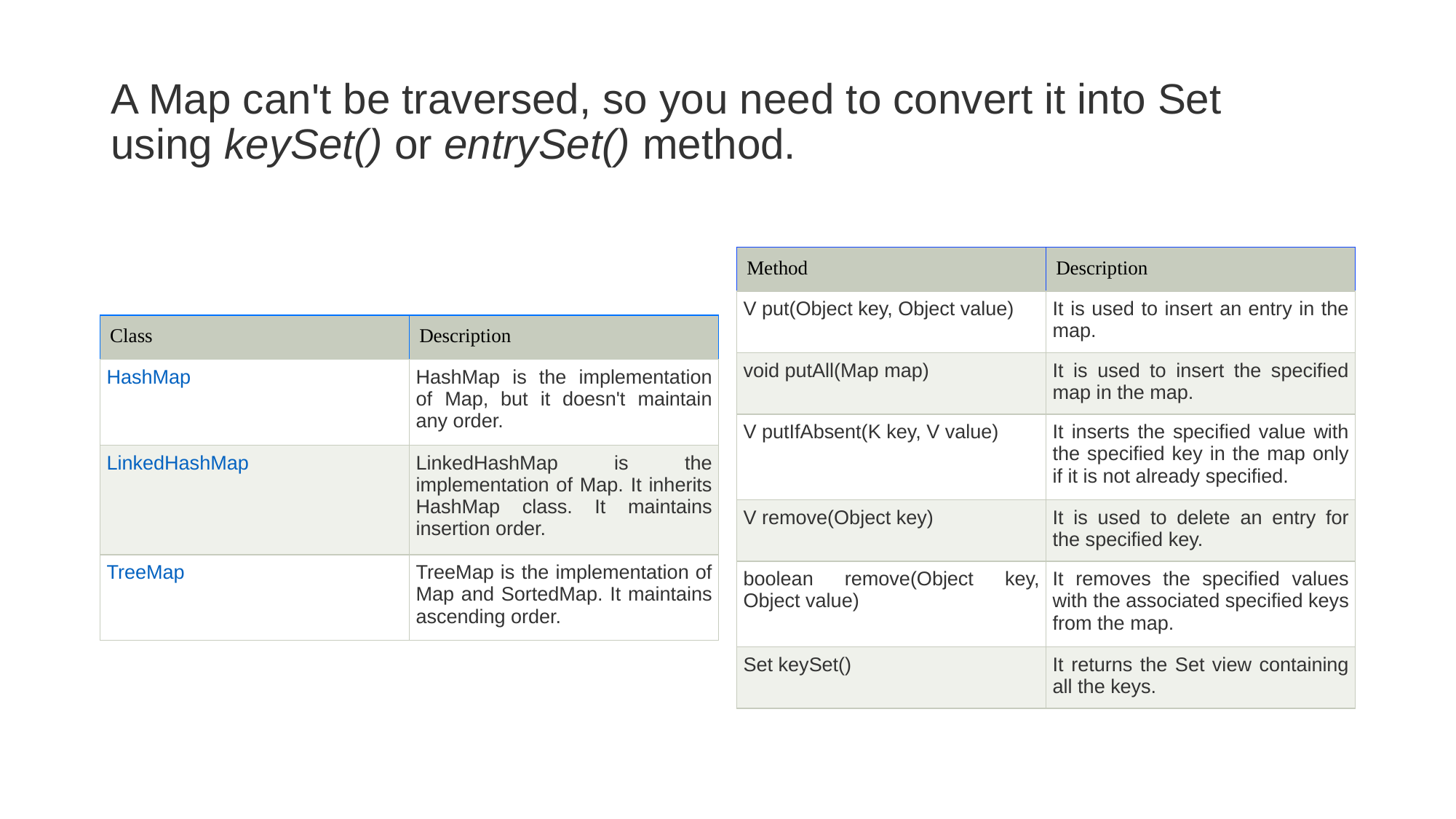

# A Map can't be traversed, so you need to convert it into Set using keySet() or entrySet() method.
| Method | Description |
| --- | --- |
| V put(Object key, Object value) | It is used to insert an entry in the map. |
| void putAll(Map map) | It is used to insert the specified map in the map. |
| V putIfAbsent(K key, V value) | It inserts the specified value with the specified key in the map only if it is not already specified. |
| V remove(Object key) | It is used to delete an entry for the specified key. |
| boolean remove(Object key, Object value) | It removes the specified values with the associated specified keys from the map. |
| Set keySet() | It returns the Set view containing all the keys. |
| Class | Description |
| --- | --- |
| HashMap | HashMap is the implementation of Map, but it doesn't maintain any order. |
| LinkedHashMap | LinkedHashMap is the implementation of Map. It inherits HashMap class. It maintains insertion order. |
| TreeMap | TreeMap is the implementation of Map and SortedMap. It maintains ascending order. |